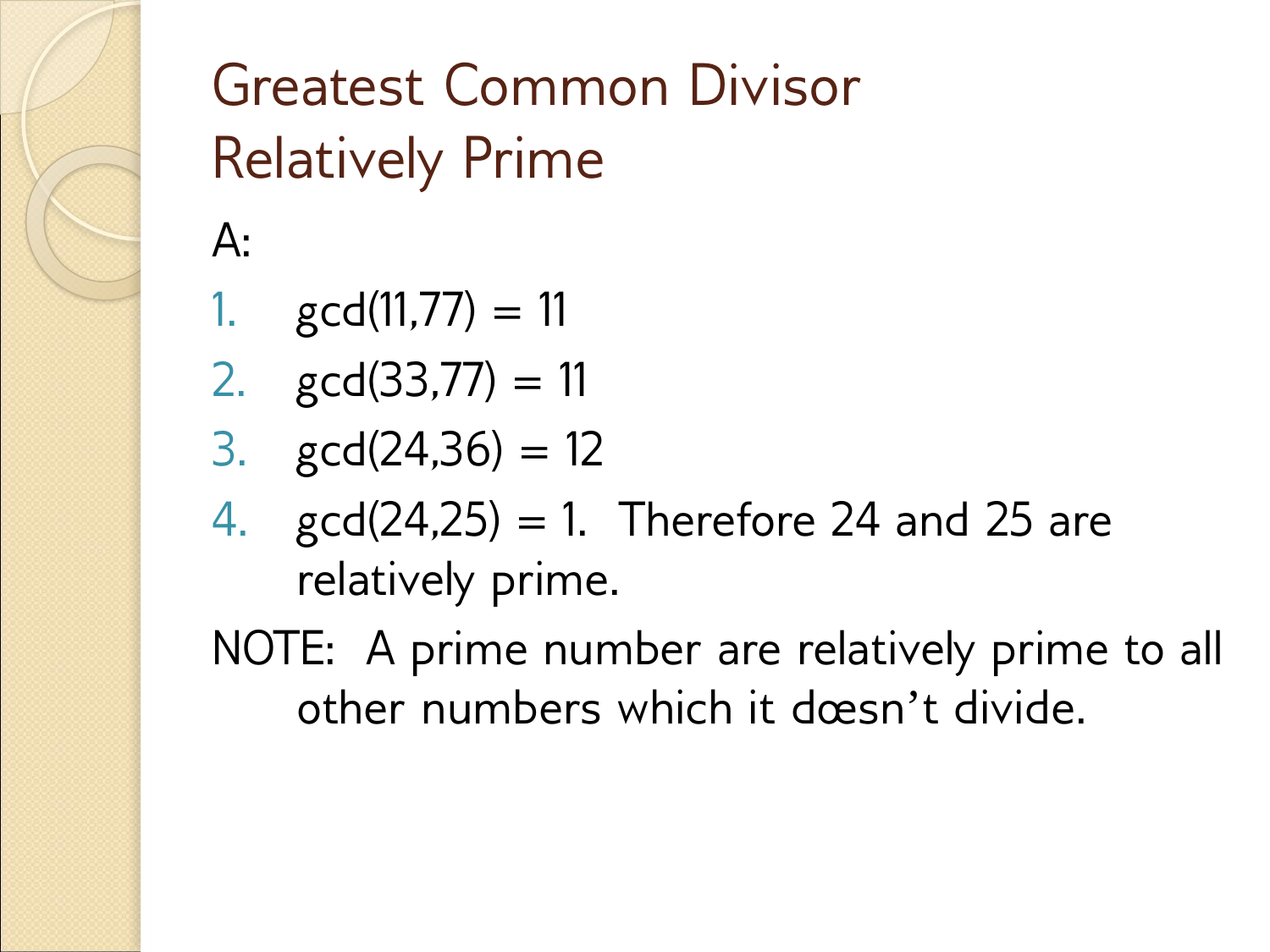

# Greatest Common Divisor Relatively Prime
A:
gcd(11,77) = 11
gcd(33,77) = 11
gcd(24,36) = 12
gcd(24,25) = 1.  Therefore 24 and 25 are relatively prime.
NOTE:  A prime number are relatively prime to all other numbers which it doesn’t divide.